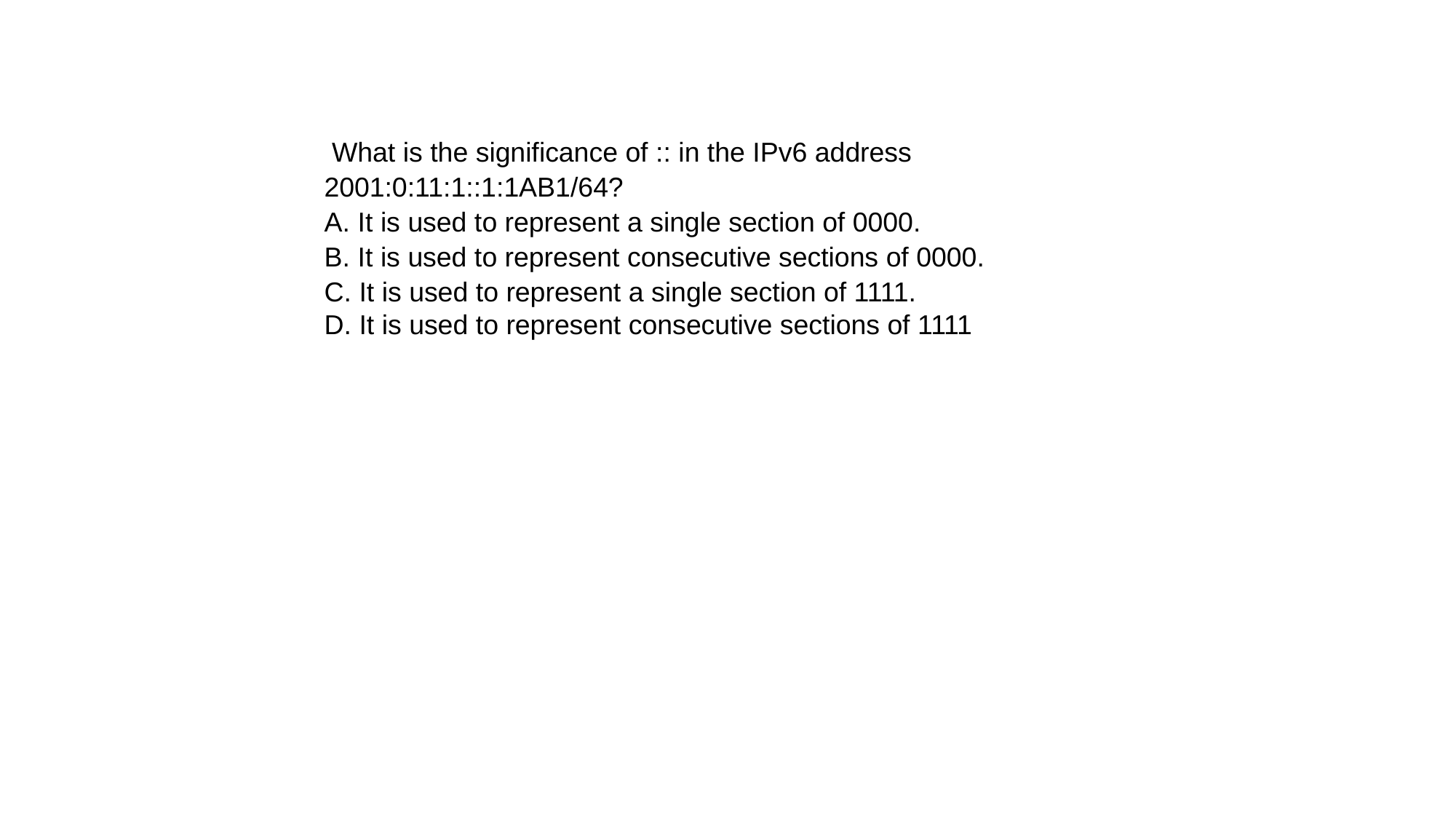

What is the significance of :: in the IPv6 address 2001:0:11:1::1:1AB1/64?
A. It is used to represent a single section of 0000.
B. It is used to represent consecutive sections of 0000.
C. It is used to represent a single section of 1111.
D. It is used to represent consecutive sections of 1111